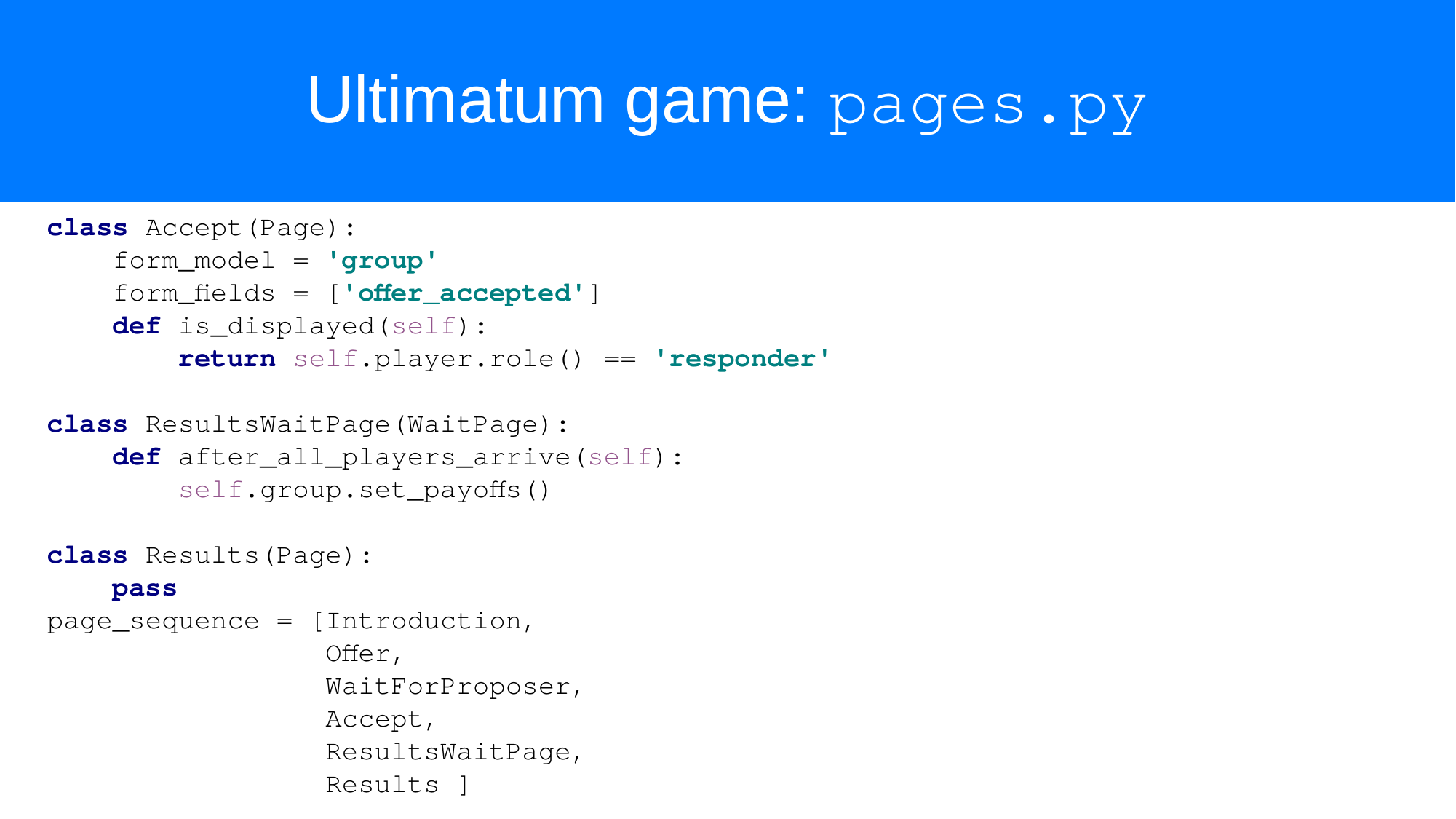

# Ultimatum game: pages.py
class Accept(Page):
    form_model = 'group'
    form_fields = ['offer_accepted']
    def is_displayed(self):
        return self.player.role() == 'responder'
class ResultsWaitPage(WaitPage):
    def after_all_players_arrive(self):
        self.group.set_payoffs()
class Results(Page):
    pass
page_sequence = [Introduction,
                 Offer,
                 WaitForProposer,
                 Accept,
                 ResultsWaitPage,
                 Results ]